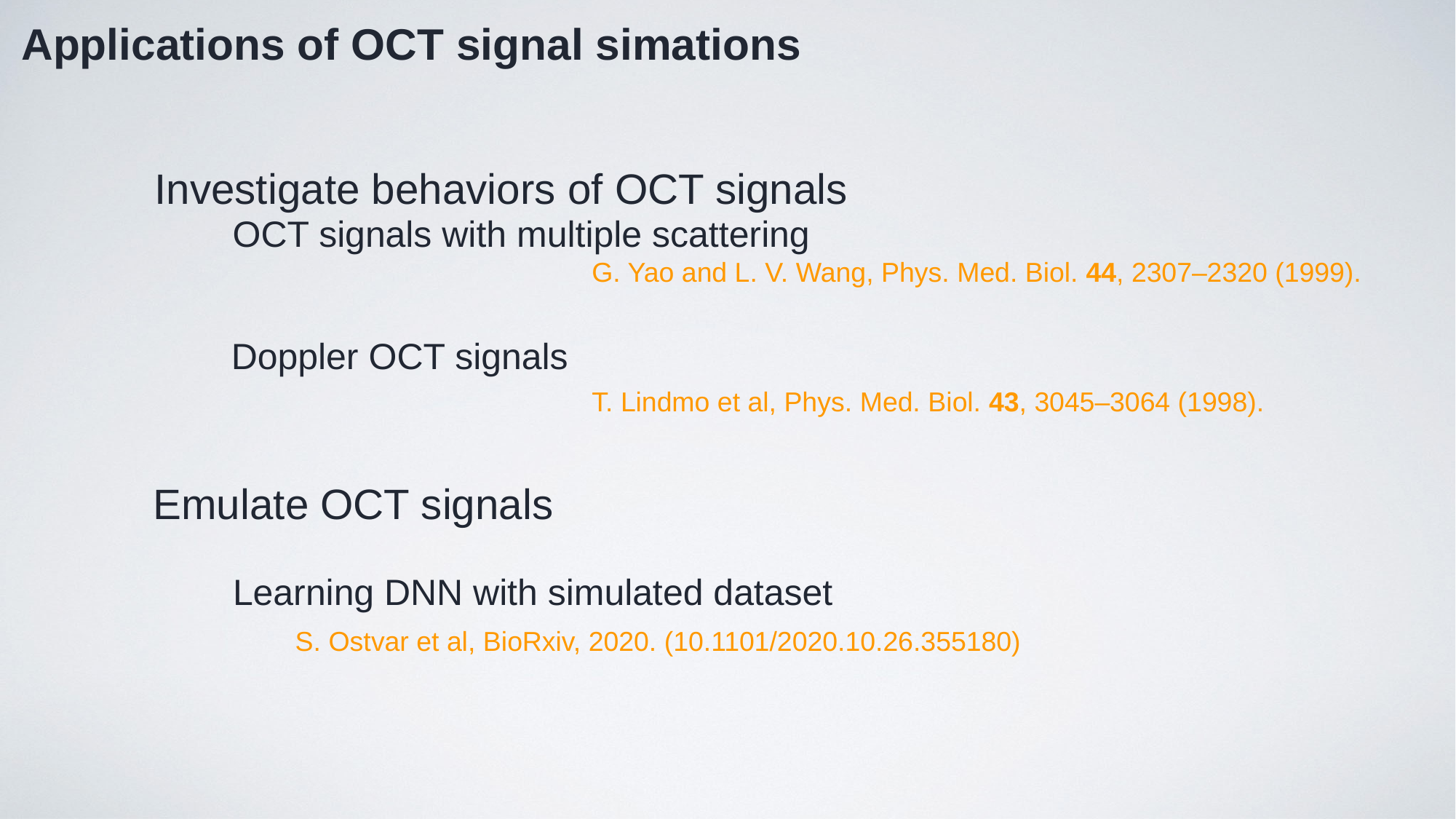

Applications of OCT signal simations
Investigate behaviors of OCT signals
OCT signals with multiple scattering
G. Yao and L. V. Wang, Phys. Med. Biol. 44, 2307–2320 (1999).
Doppler OCT signals
T. Lindmo et al, Phys. Med. Biol. 43, 3045–3064 (1998).
Emulate OCT signals
Learning DNN with simulated dataset
S. Ostvar et al, BioRxiv, 2020. (10.1101/2020.10.26.355180)